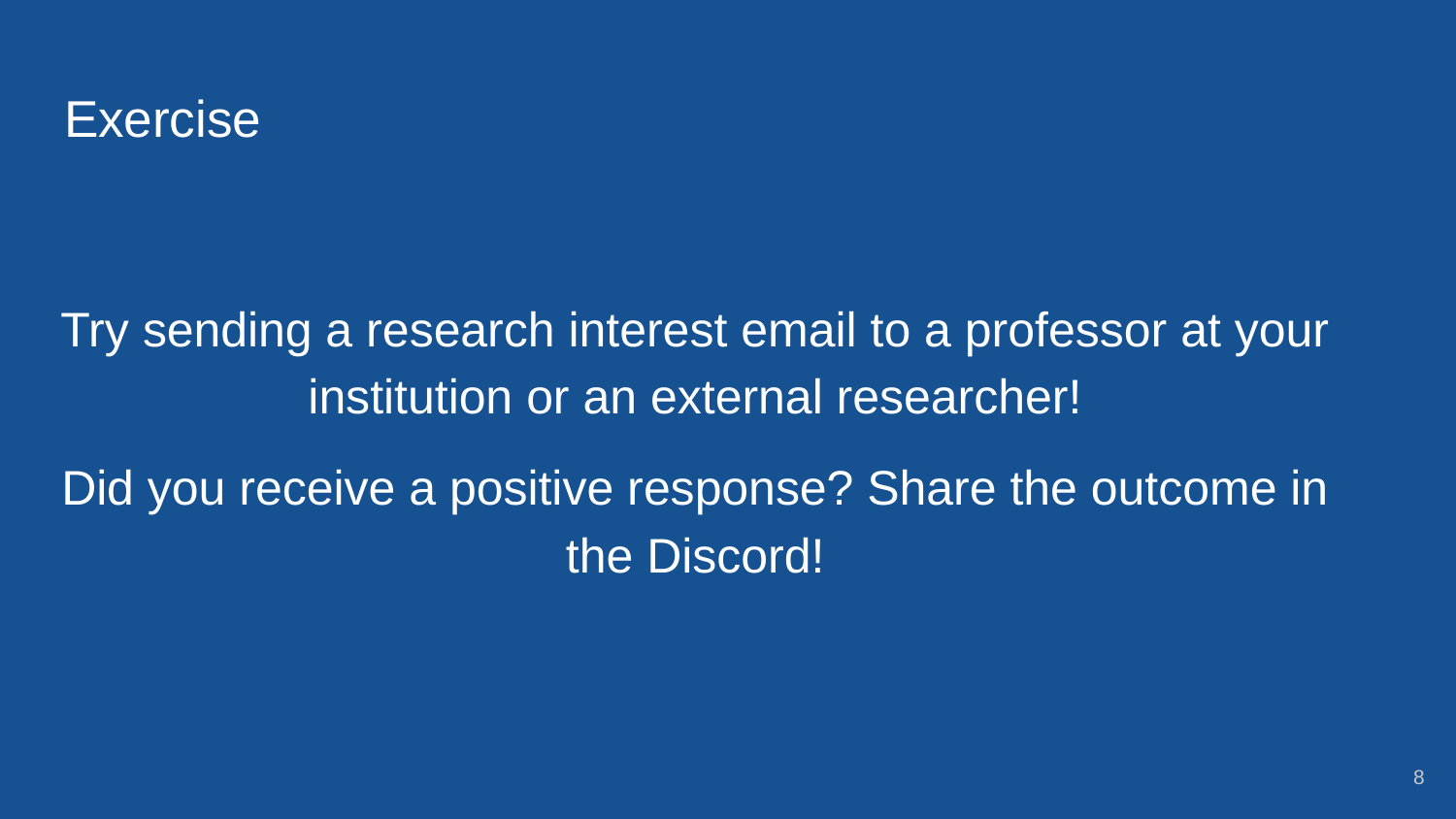

# Exercise

Try sending a research interest email to a professor at your institution or an external researcher!
Did you receive a positive response? Share the outcome in the Discord!

8